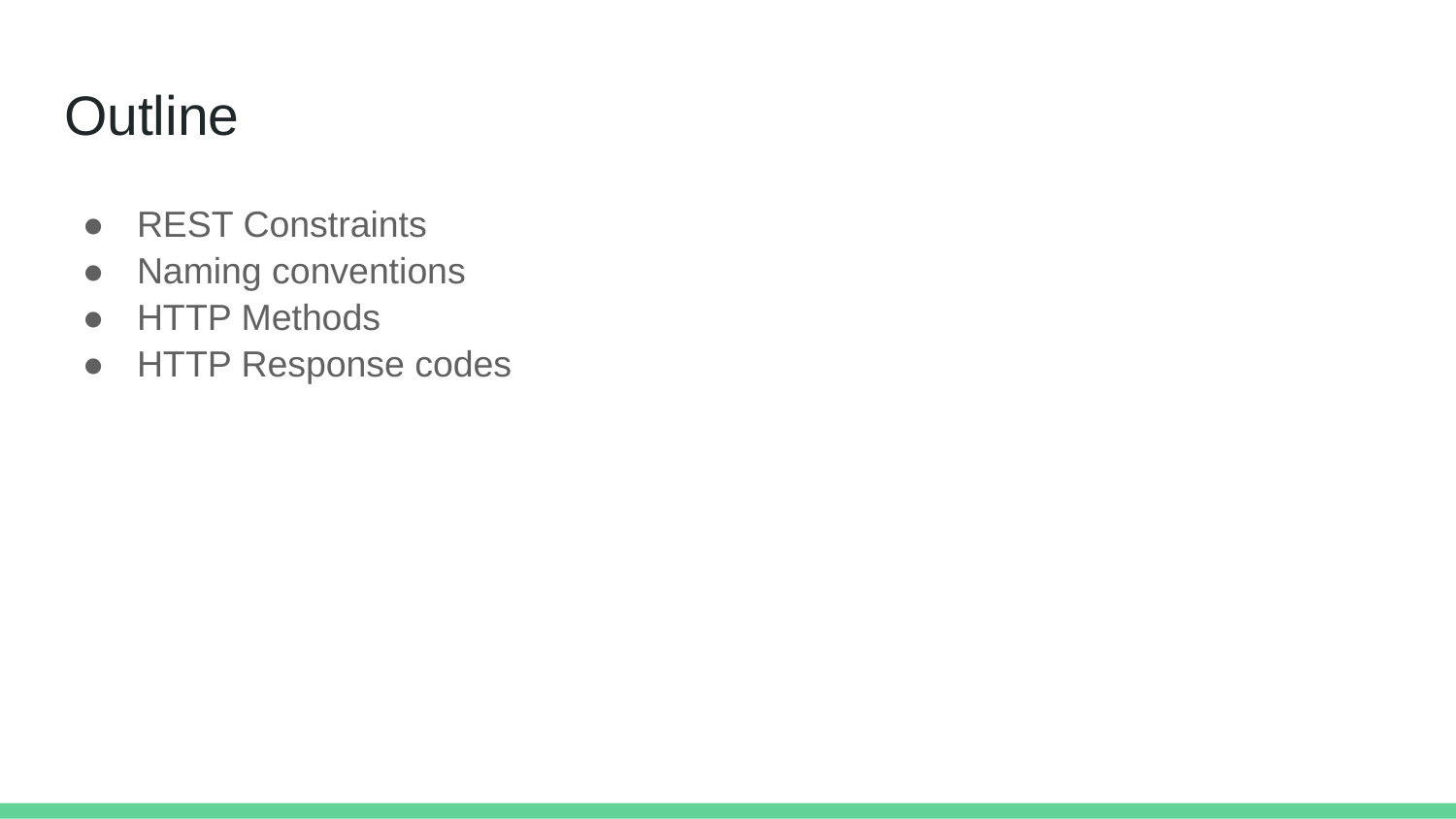

Outline
REST Constraints
Naming conventions
HTTP Methods
HTTP Response codes